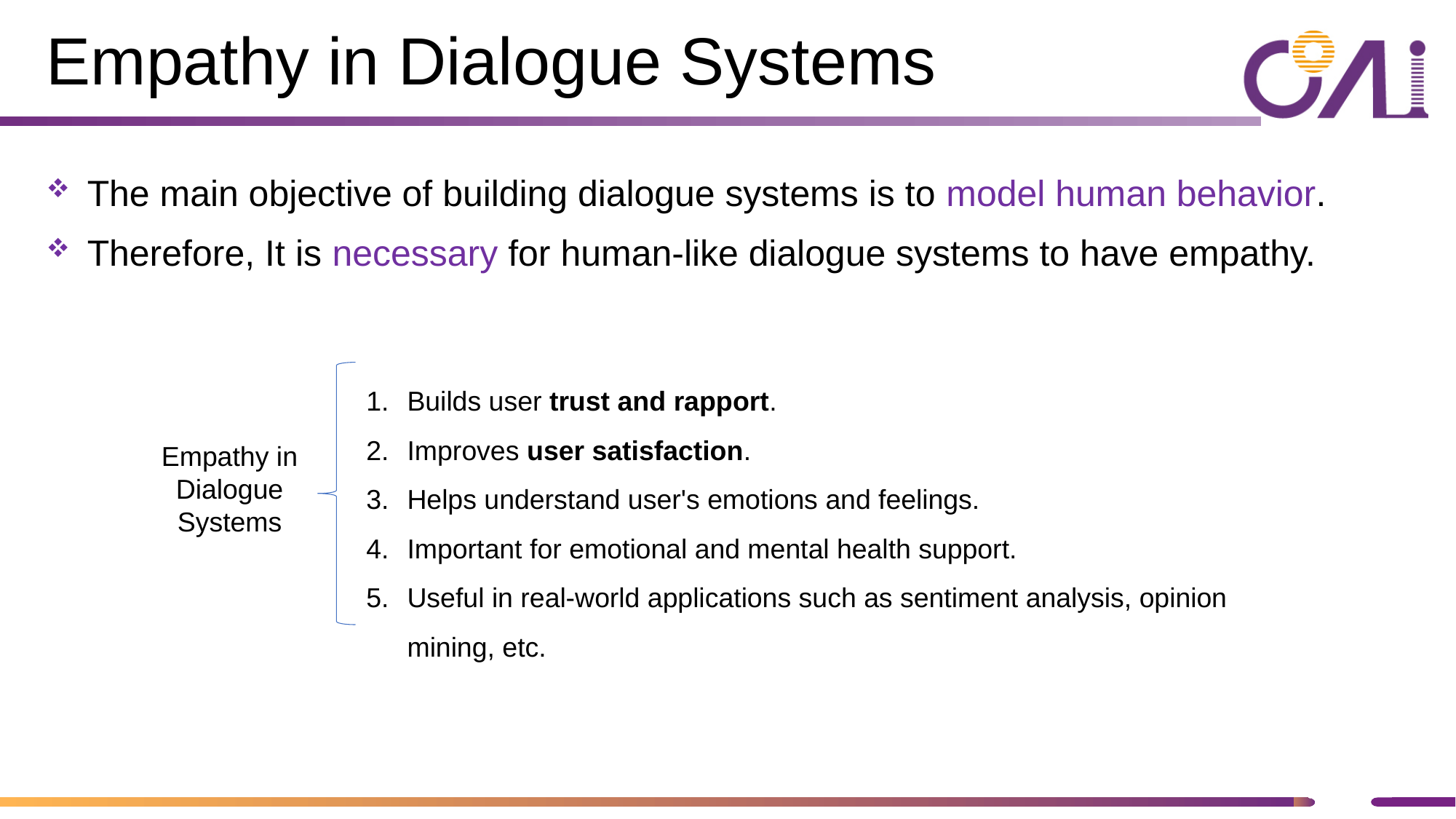

Empathy in Dialogue Systems
The main objective of building dialogue systems is to model human behavior.
Therefore, It is necessary for human-like dialogue systems to have empathy.

Builds user trust and rapport.
Improves user satisfaction.
Helps understand user's emotions and feelings.
Important for emotional and mental health support.
Useful in real-world applications such as sentiment analysis, opinion mining, etc.
Empathy in Dialogue Systems
8